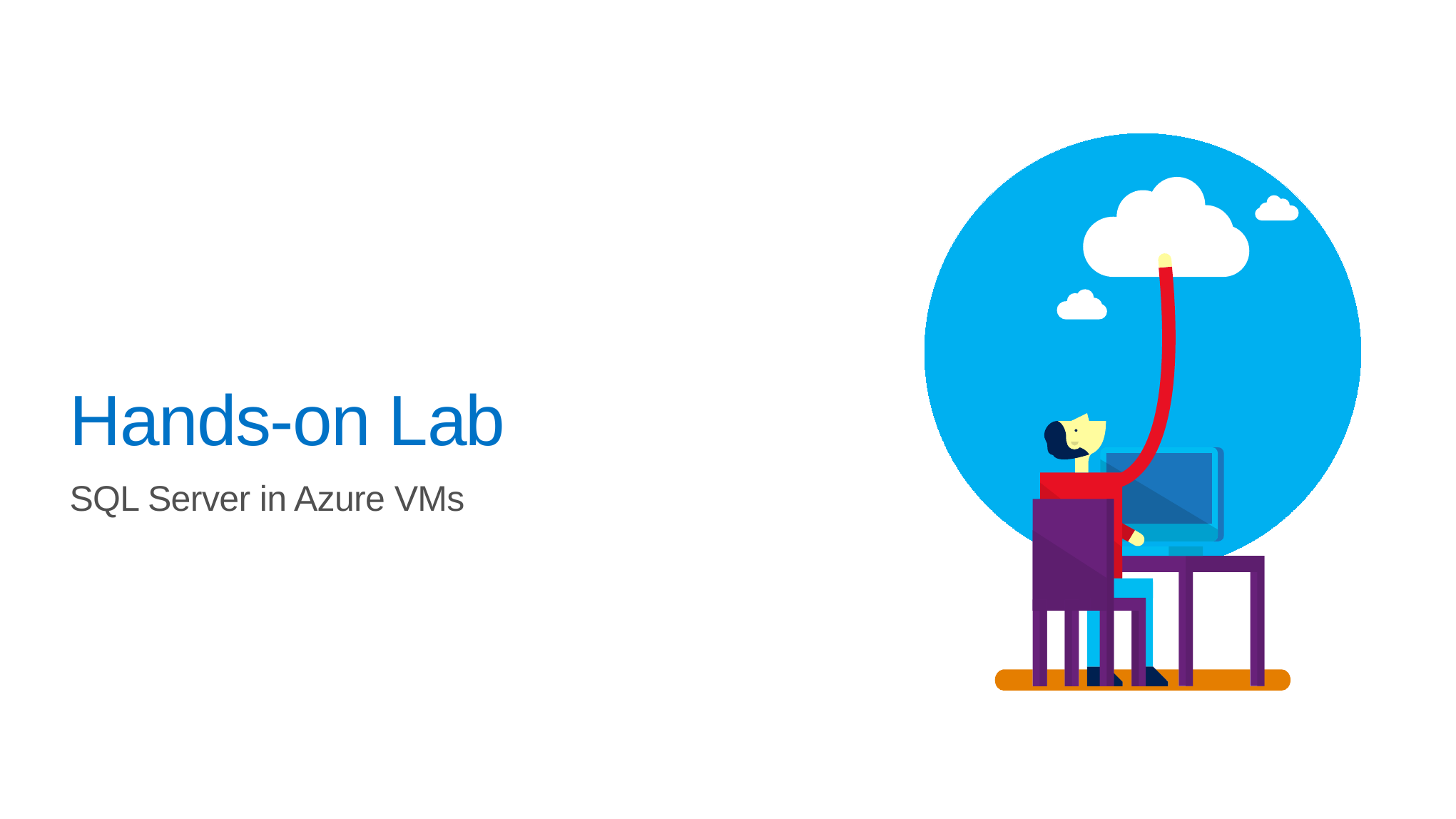

# Hands-on Lab
SQL Server in Azure VMs